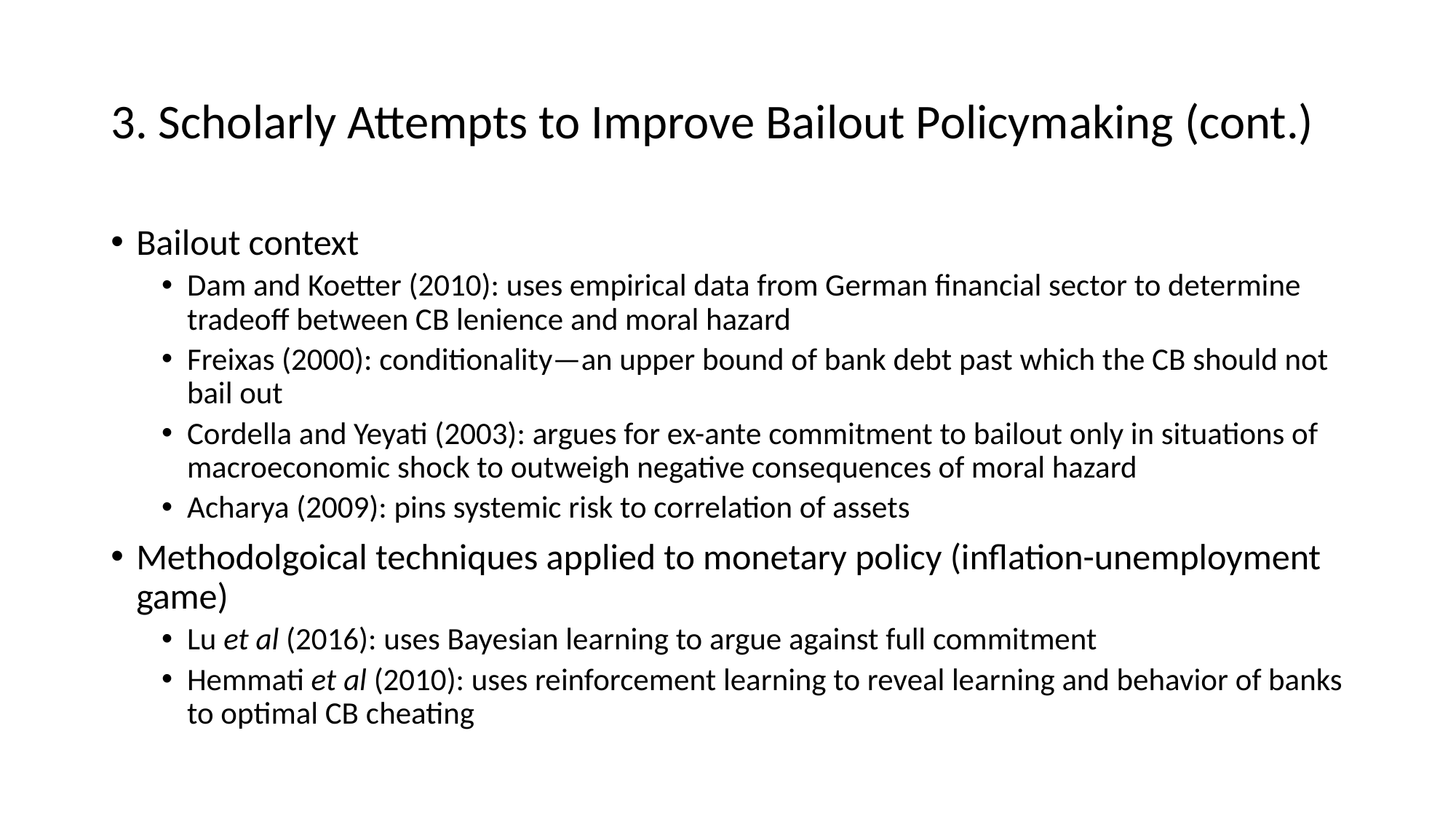

# 3. Scholarly Attempts to Improve Bailout Policymaking (cont.)
Bailout context
Dam and Koetter (2010): uses empirical data from German financial sector to determine tradeoff between CB lenience and moral hazard
Freixas (2000): conditionality—an upper bound of bank debt past which the CB should not bail out
Cordella and Yeyati (2003): argues for ex-ante commitment to bailout only in situations of macroeconomic shock to outweigh negative consequences of moral hazard
Acharya (2009): pins systemic risk to correlation of assets
Methodolgoical techniques applied to monetary policy (inflation-unemployment game)
Lu et al (2016): uses Bayesian learning to argue against full commitment
Hemmati et al (2010): uses reinforcement learning to reveal learning and behavior of banks to optimal CB cheating